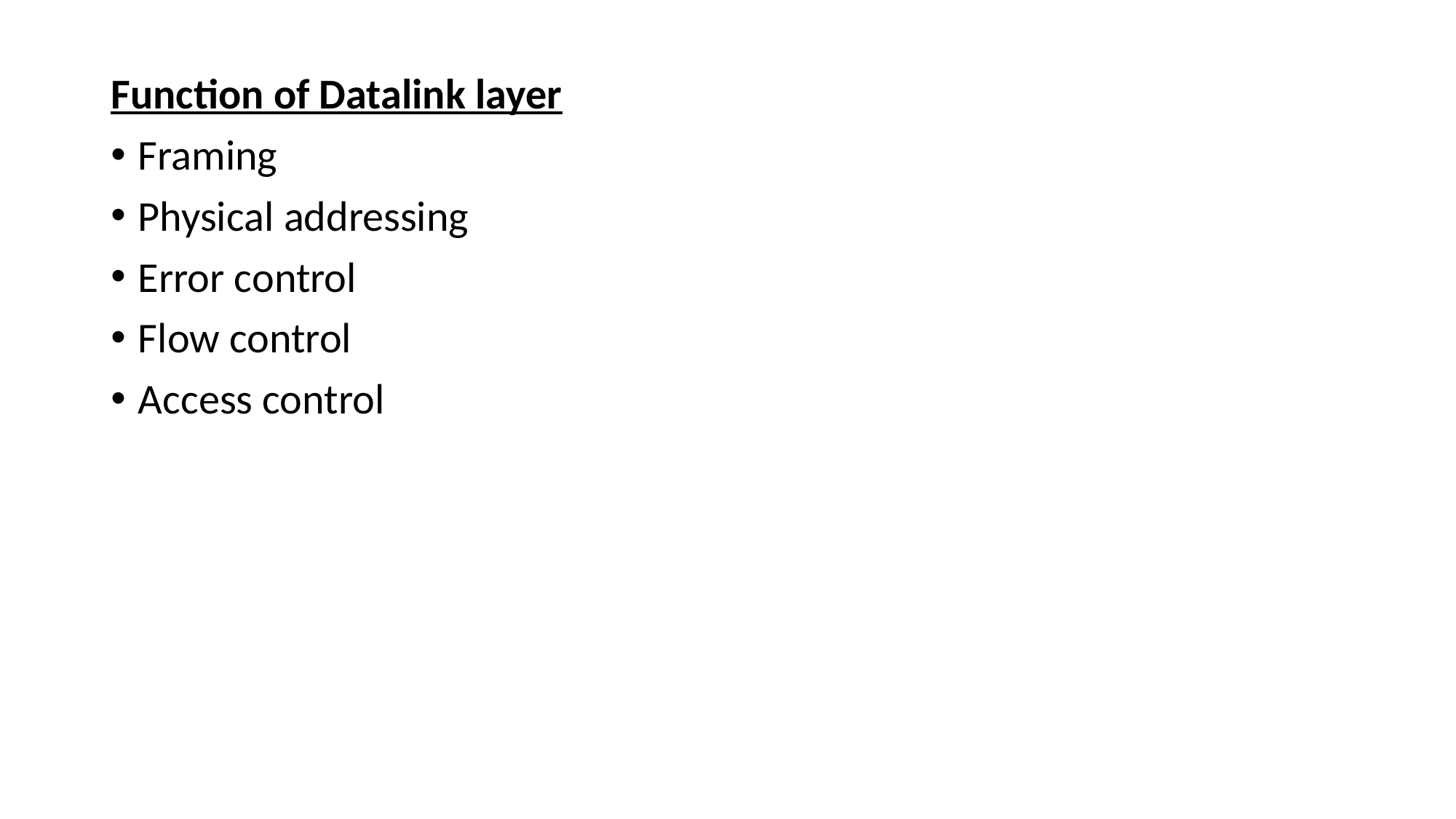

Function of Datalink layer
Framing
Physical addressing
Error control
Flow control
Access control